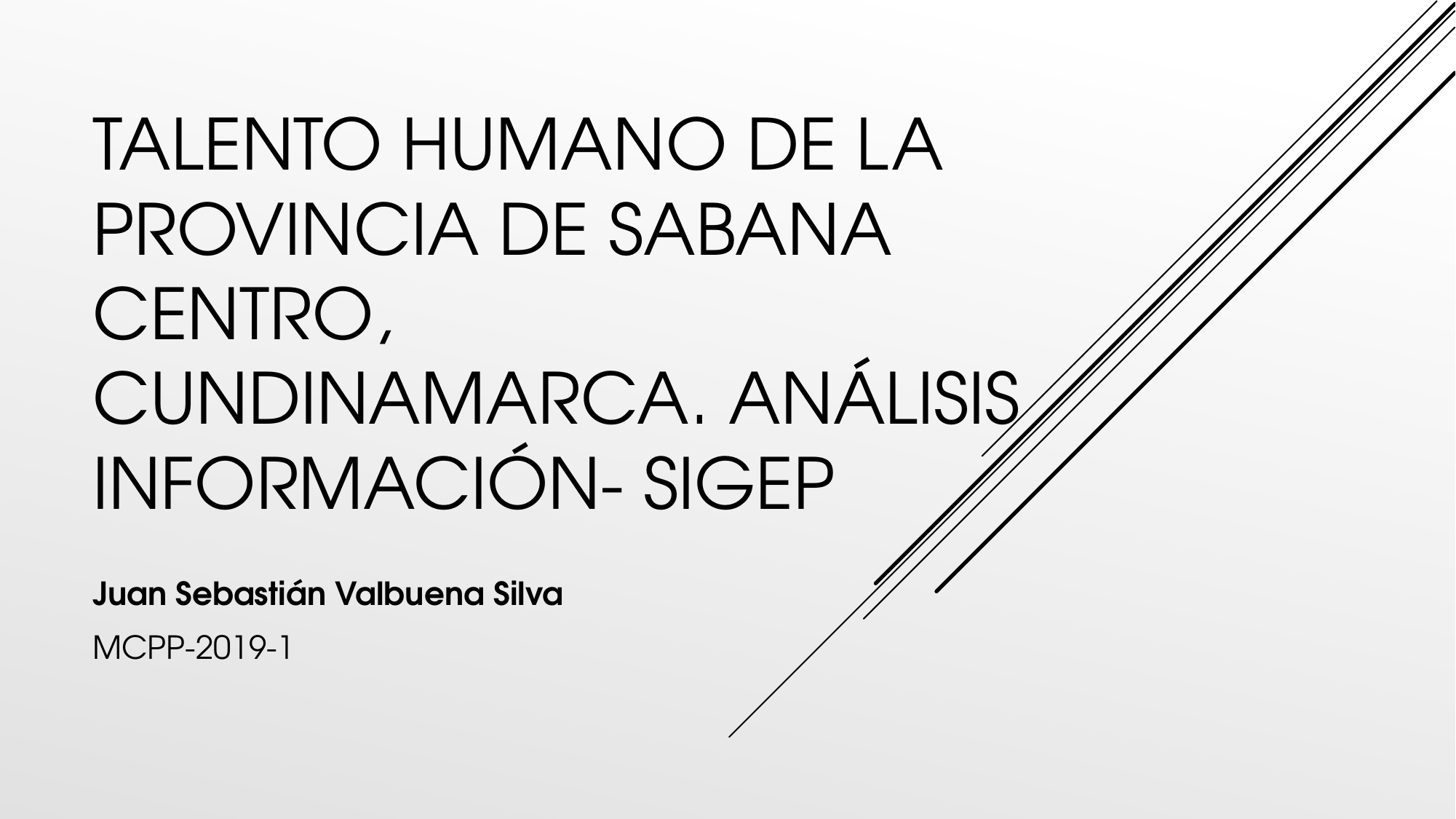

# talento humano de la provincia de sabana centro, Cundinamarca. Análisis información- sigep
Juan Sebastián Valbuena Silva
MCPP-2019-1